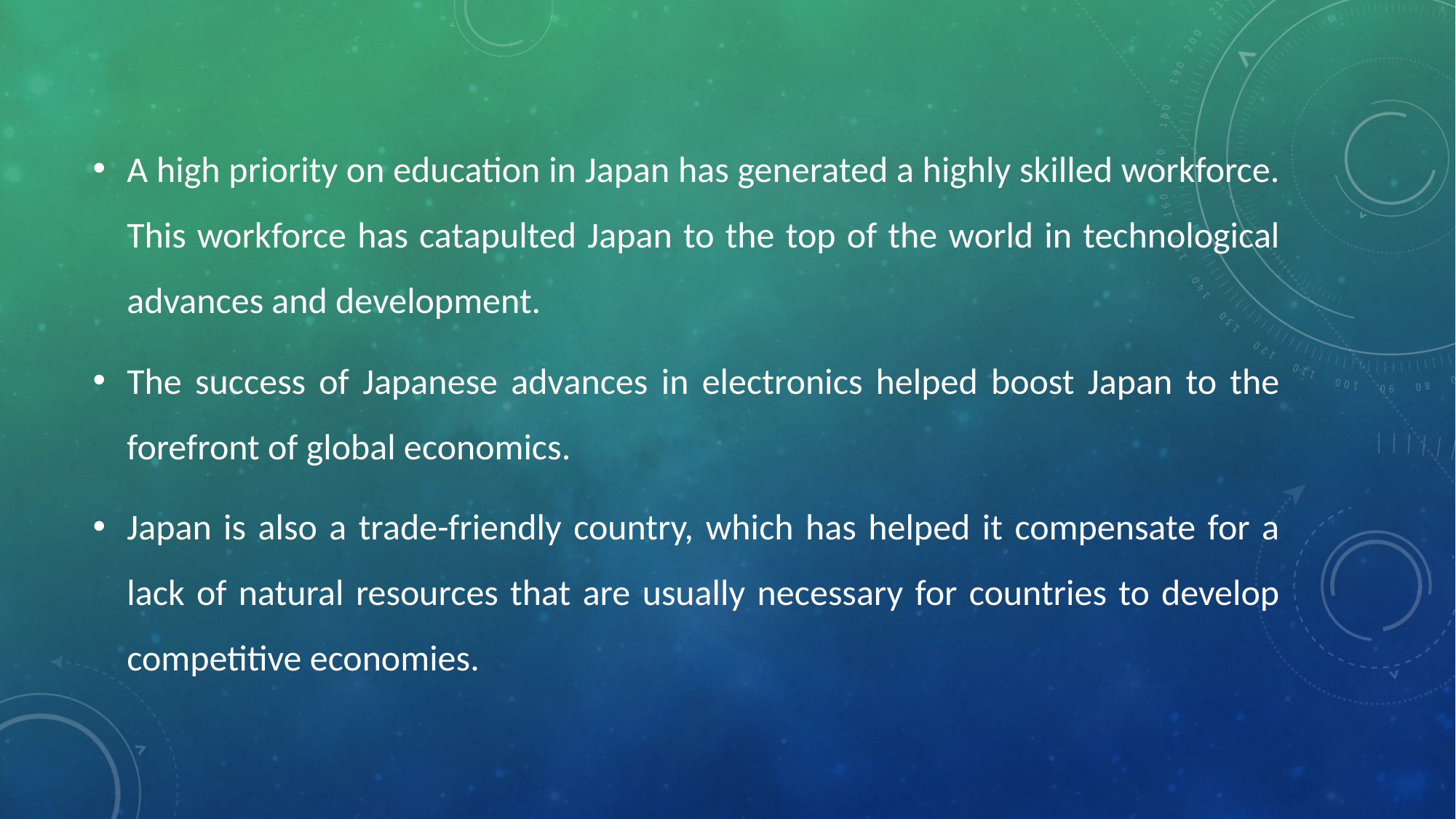

A high priority on education in Japan has generated a highly skilled workforce. This workforce has catapulted Japan to the top of the world in technological advances and development.
The success of Japanese advances in electronics helped boost Japan to the forefront of global economics.
Japan is also a trade-friendly country, which has helped it compensate for a lack of natural resources that are usually necessary for countries to develop competitive economies.